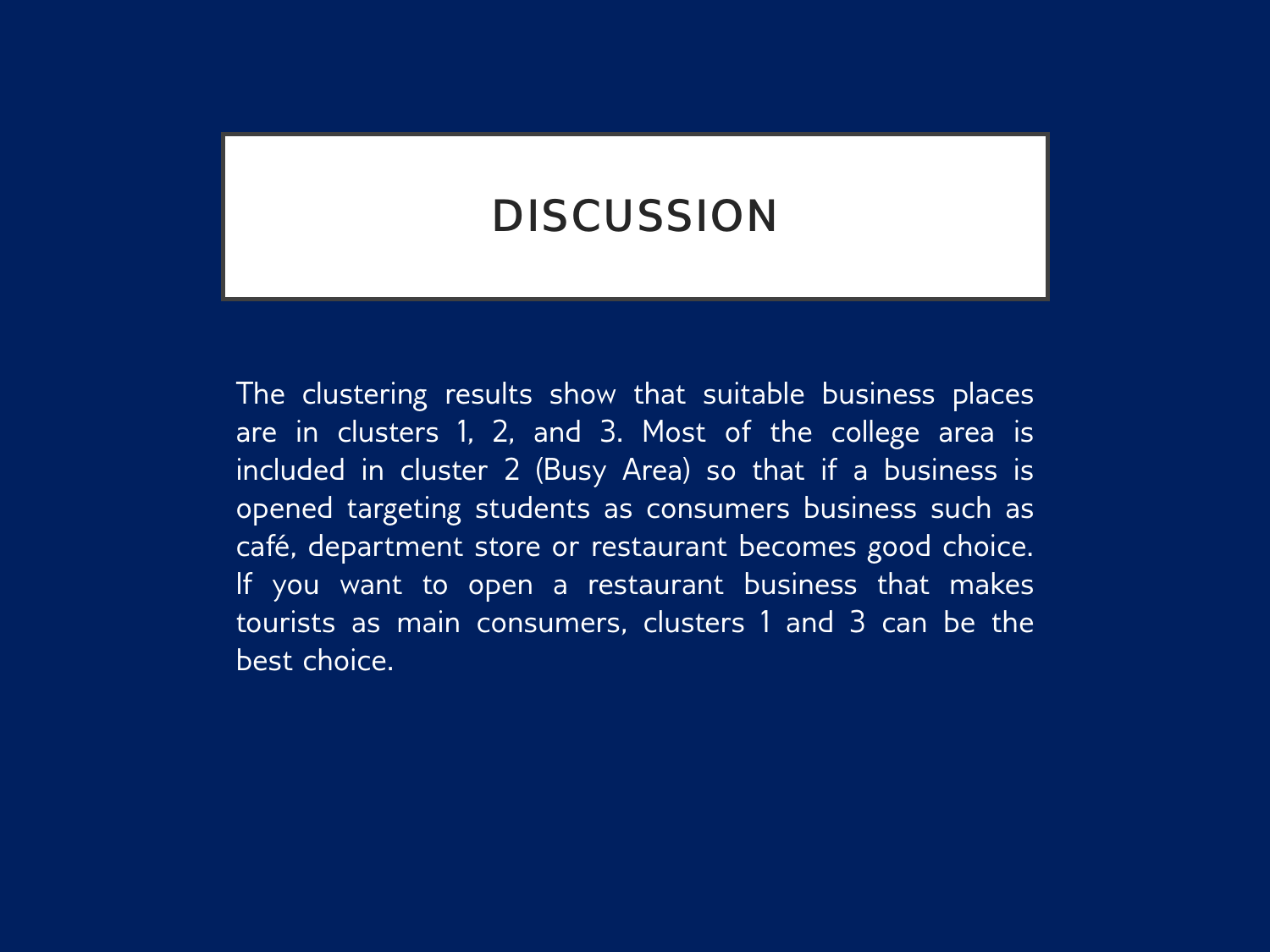

# Discussion
The clustering results show that suitable business places are in clusters 1, 2, and 3. Most of the college area is included in cluster 2 (Busy Area) so that if a business is opened targeting students as consumers business such as café, department store or restaurant becomes good choice. If you want to open a restaurant business that makes tourists as main consumers, clusters 1 and 3 can be the best choice.